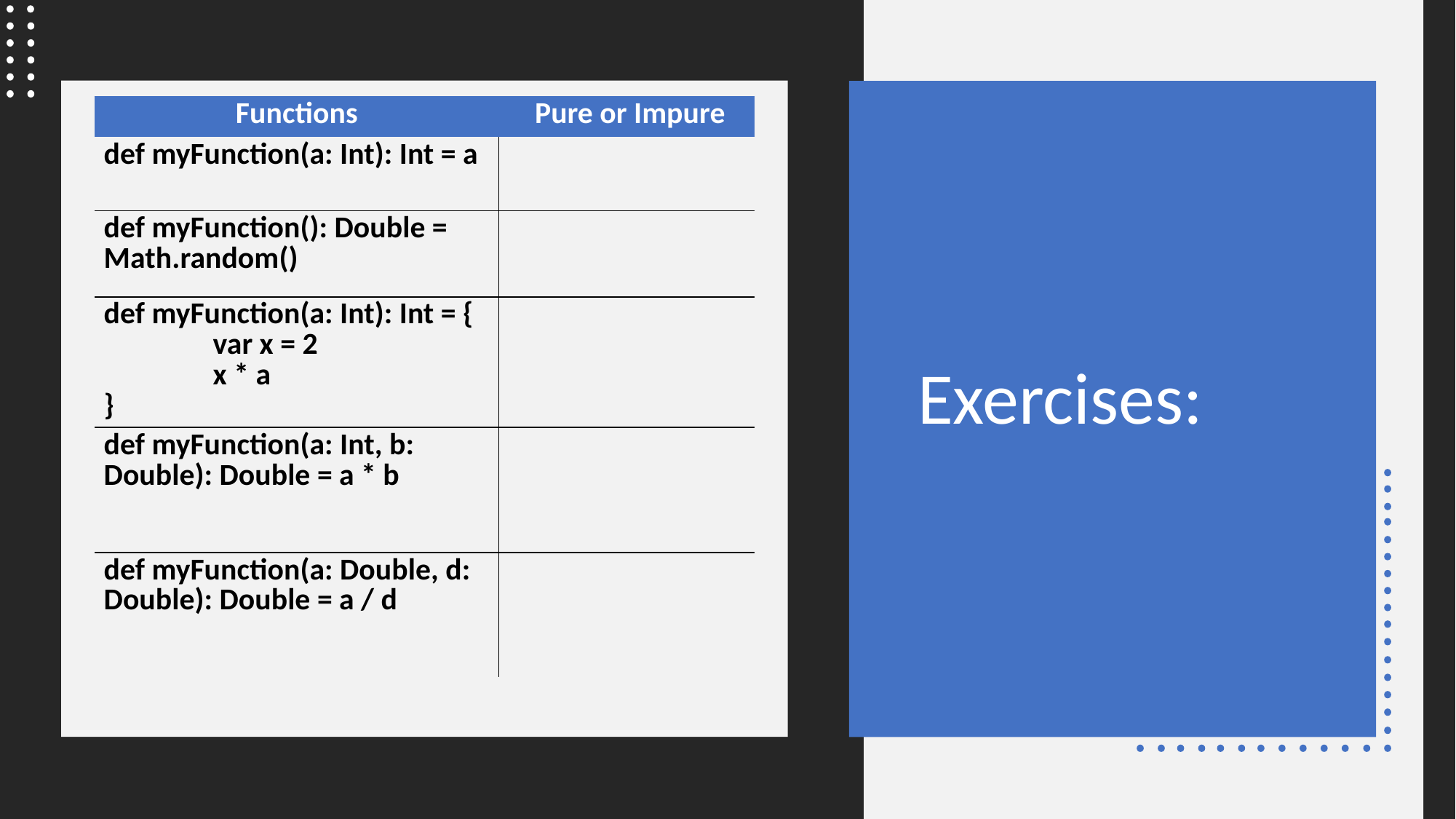

# Exercises:

| Functions | Pure or Impure |
| --- | --- |
| def myFunction(a: Int): Int = a |  |
| def myFunction(): Double = Math.random() |  |
| def myFunction(a: Int): Int = { var x = 2 x \* a } |  |
| def myFunction(a: Int, b: Double): Double = a \* b |  |
| def myFunction(a: Double, d: Double): Double = a / d |  |